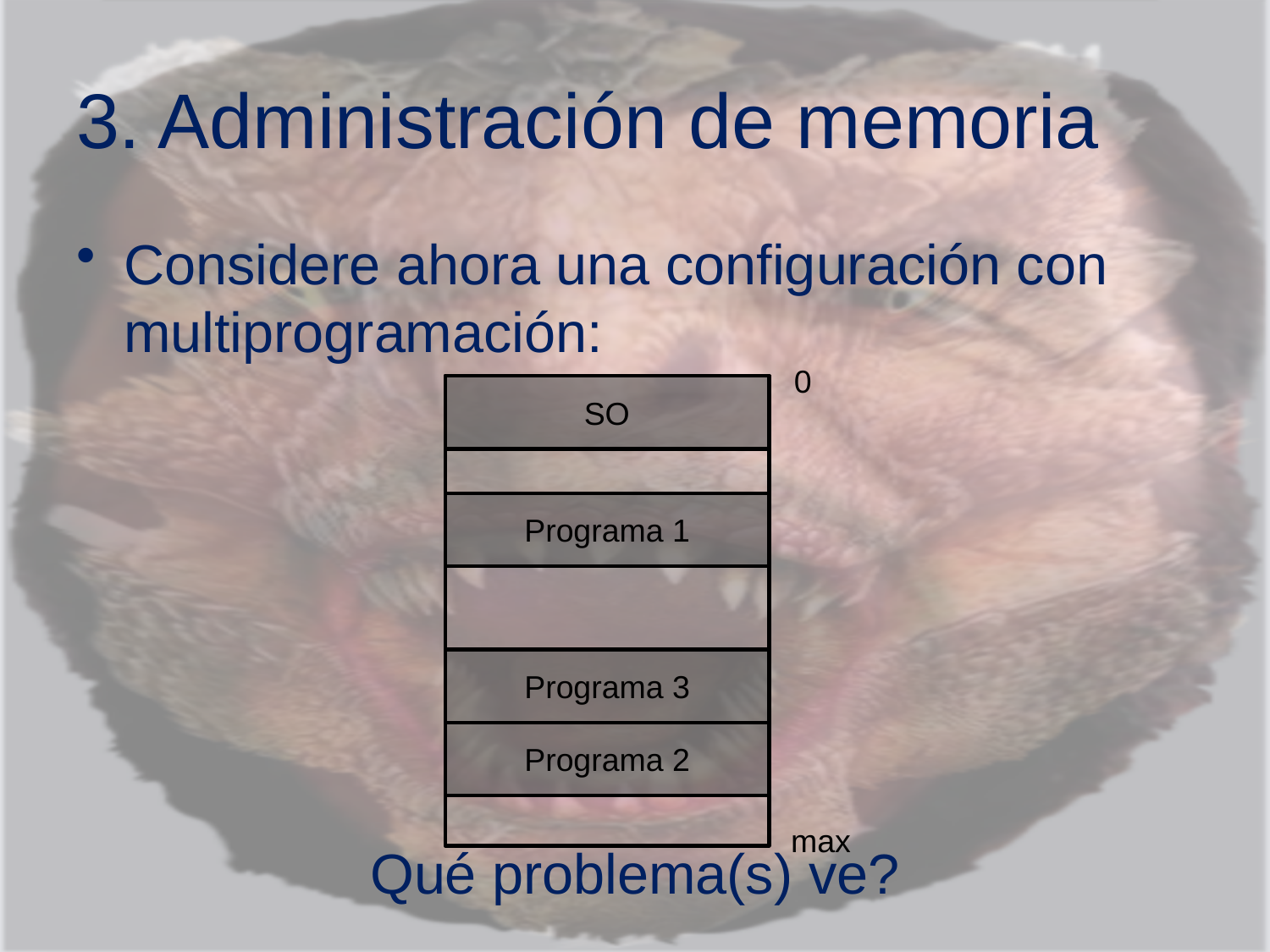

# 3. Administración de memoria
Considere ahora una configuración con multiprogramación:

Qué problema(s) ve?

max

Programa 1
SO
0
Programa 3
Programa 2